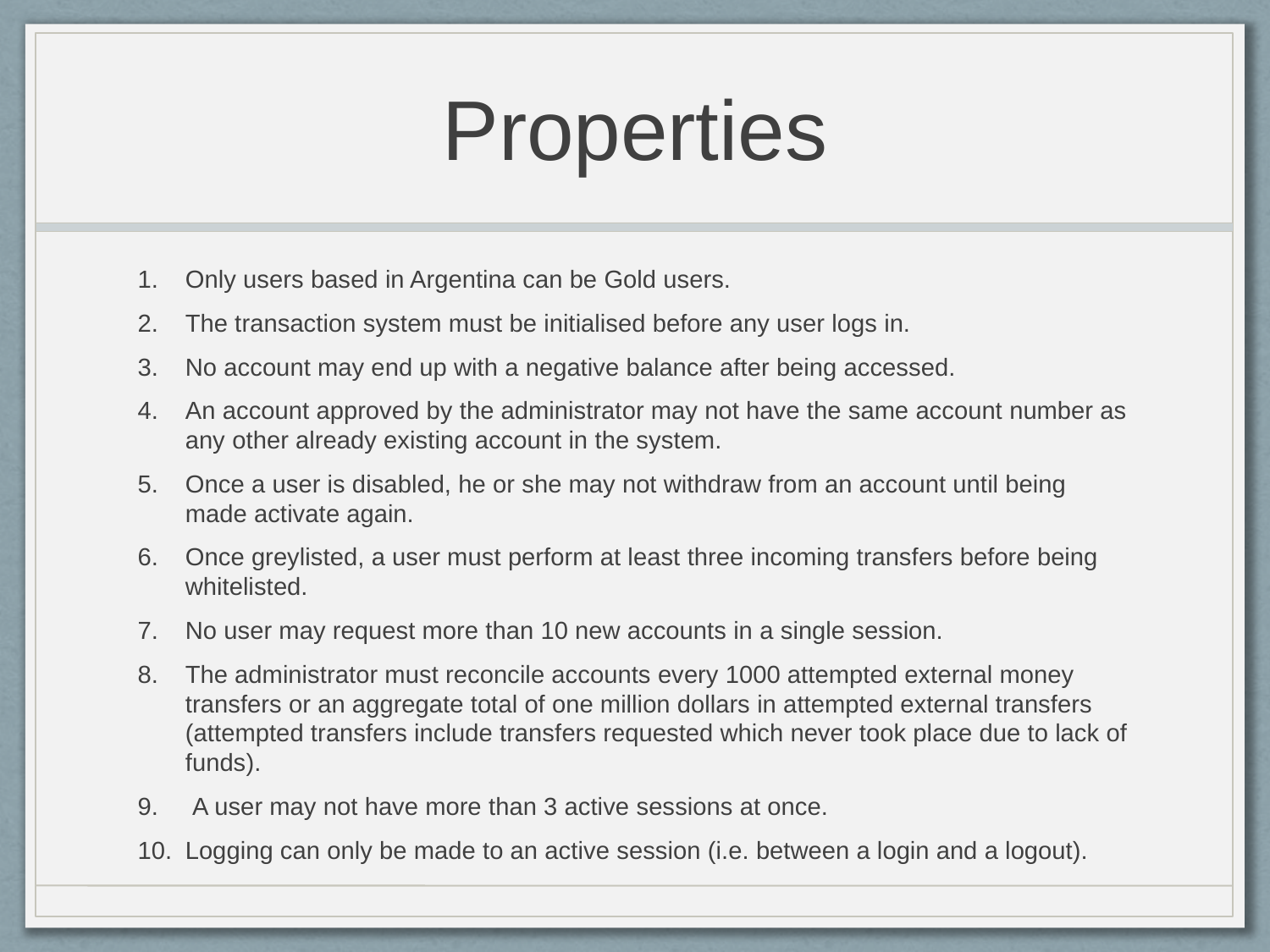

# Properties
Only users based in Argentina can be Gold users.
The transaction system must be initialised before any user logs in.
No account may end up with a negative balance after being accessed.
An account approved by the administrator may not have the same account number as any other already existing account in the system.
Once a user is disabled, he or she may not withdraw from an account until being made activate again.
Once greylisted, a user must perform at least three incoming transfers before being whitelisted.
No user may request more than 10 new accounts in a single session.
The administrator must reconcile accounts every 1000 attempted external money transfers or an aggregate total of one million dollars in attempted external transfers (attempted transfers include transfers requested which never took place due to lack of funds).
 A user may not have more than 3 active sessions at once.
Logging can only be made to an active session (i.e. between a login and a logout).